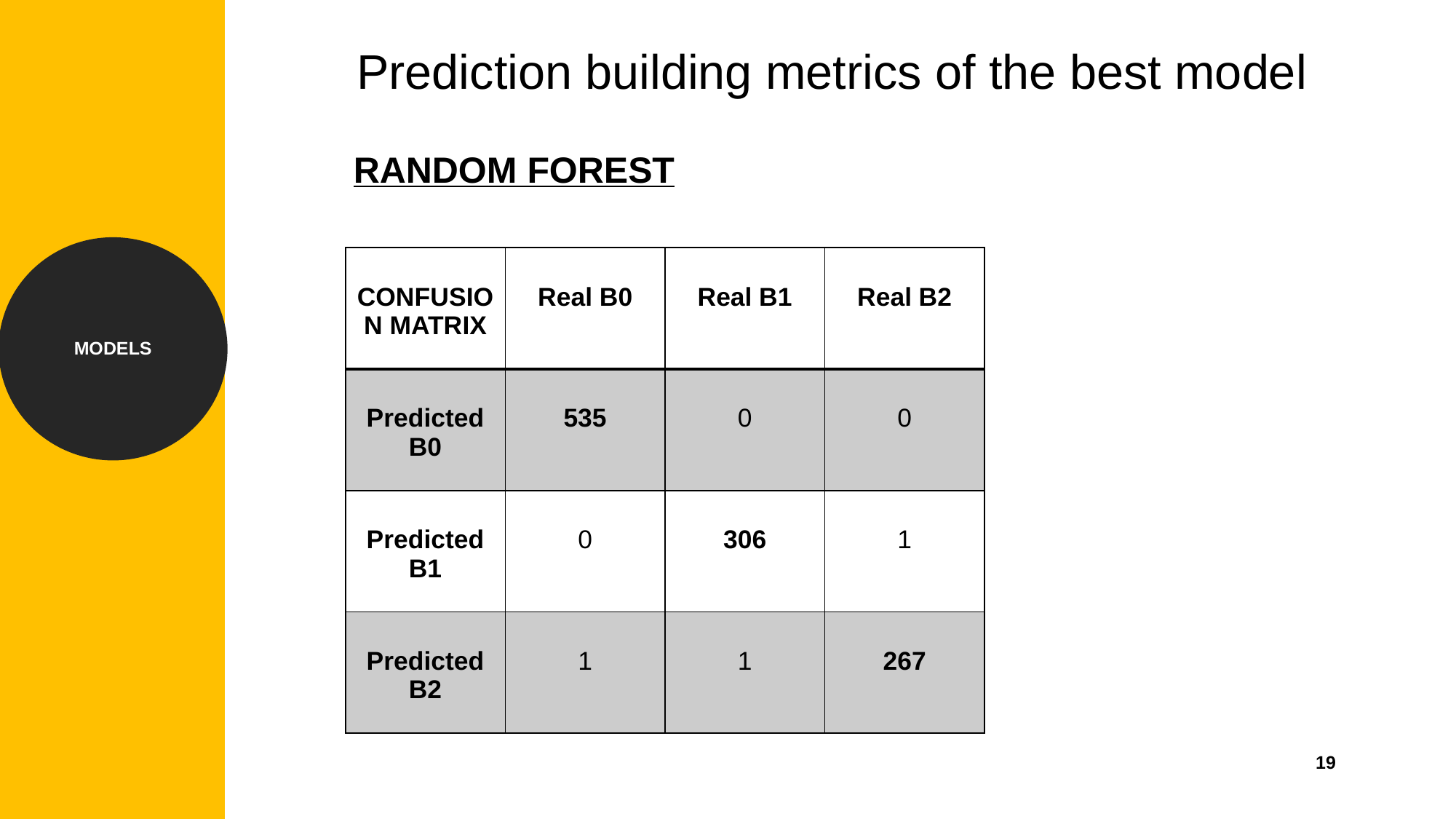

Insert Image
Prediction building metrics of the best model
RANDOM FOREST
MODELS
| CONFUSION MATRIX | Real B0 | Real B1 | Real B2 |
| --- | --- | --- | --- |
| Predicted B0 | 535 | 0 | 0 |
| Predicted B1 | 0 | 306 | 1 |
| Predicted B2 | 1 | 1 | 267 |